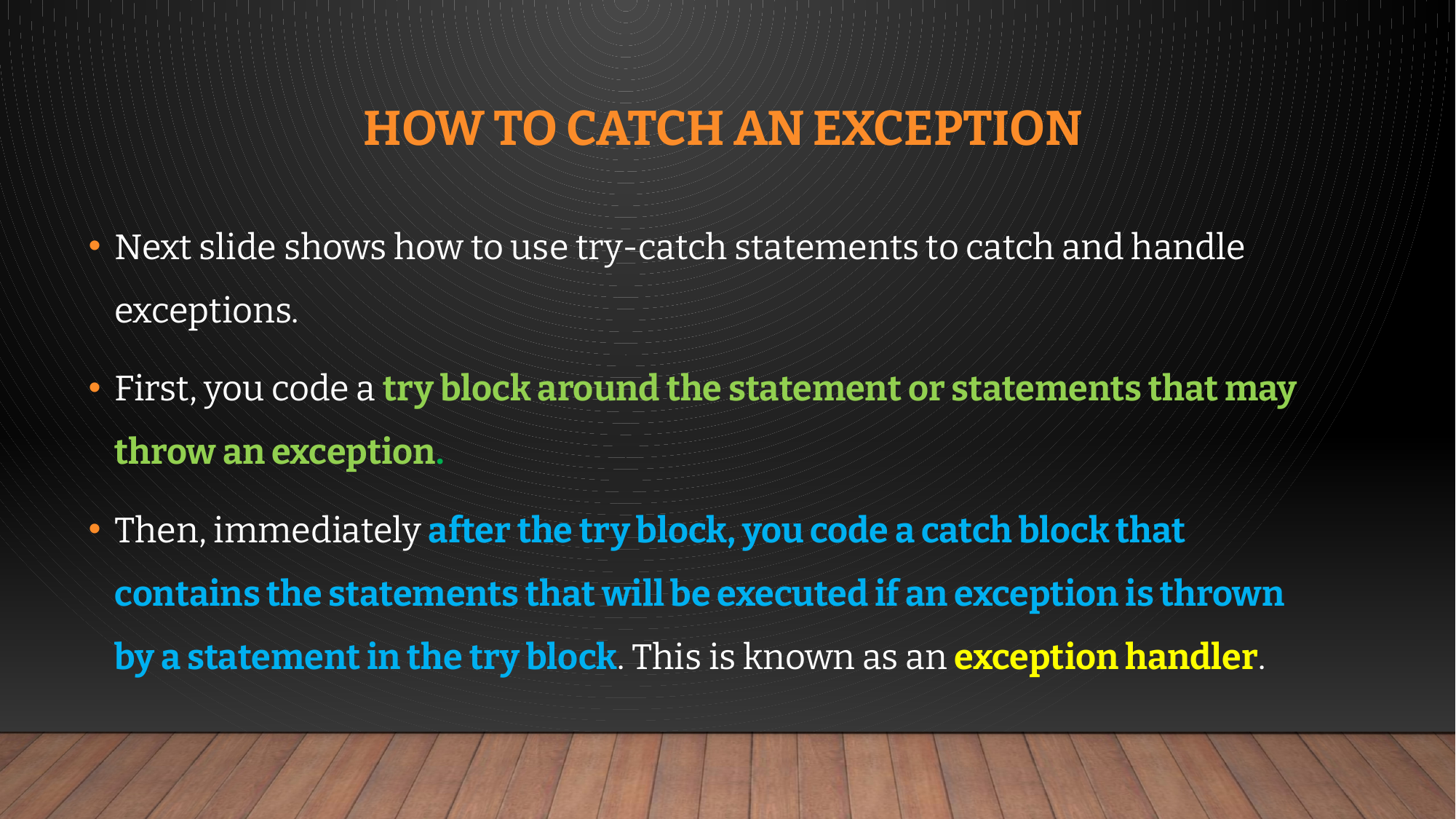

# How to catch an exception
Next slide shows how to use try-catch statements to catch and handle exceptions.
First, you code a try block around the statement or statements that may throw an exception.
Then, immediately after the try block, you code a catch block that contains the statements that will be executed if an exception is thrown by a statement in the try block. This is known as an exception handler.